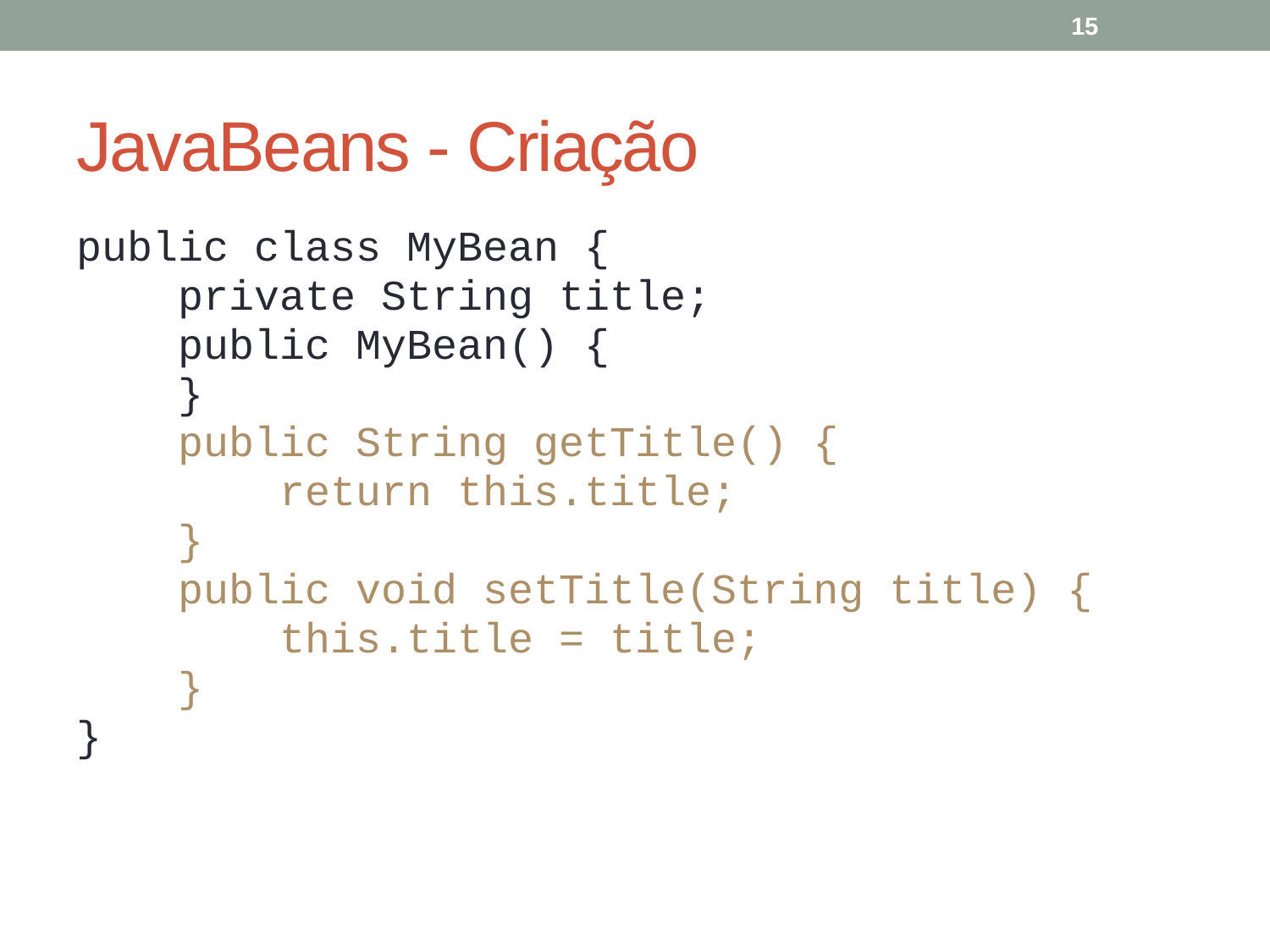

15
# JavaBeans - Criação
public class MyBean {
    private String title;
    public MyBean() {
    }
    public String getTitle() {
        return this.title;
    }
    public void setTitle(String title) {
        this.title = title;
    }
}